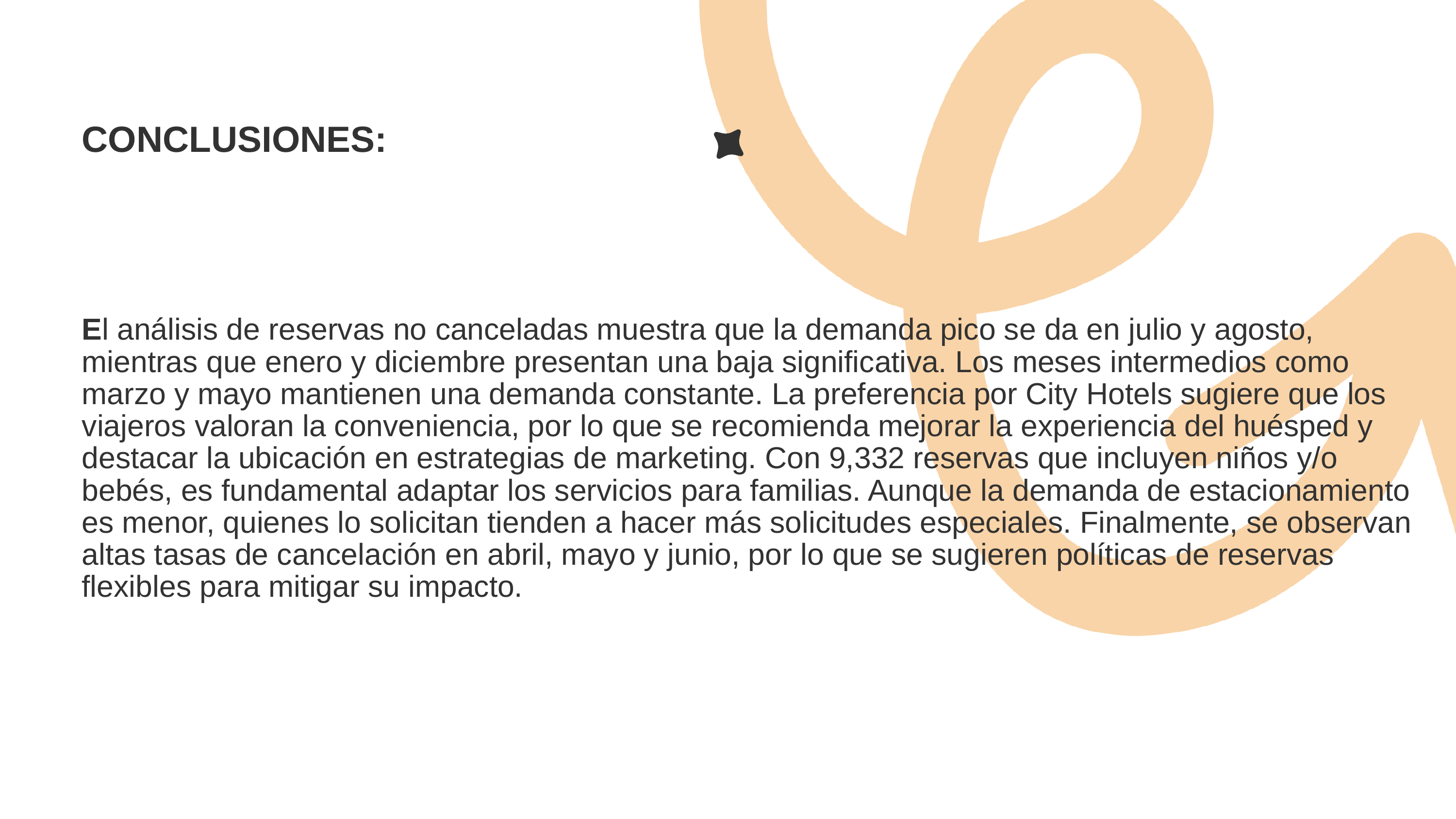

CONCLUSIONES:

El análisis de reservas no canceladas muestra que la demanda pico se da en julio y agosto, mientras que enero y diciembre presentan una baja significativa. Los meses intermedios como marzo y mayo mantienen una demanda constante. La preferencia por City Hotels sugiere que los viajeros valoran la conveniencia, por lo que se recomienda mejorar la experiencia del huésped y destacar la ubicación en estrategias de marketing. Con 9,332 reservas que incluyen niños y/o bebés, es fundamental adaptar los servicios para familias. Aunque la demanda de estacionamiento es menor, quienes lo solicitan tienden a hacer más solicitudes especiales. Finalmente, se observan altas tasas de cancelación en abril, mayo y junio, por lo que se sugieren políticas de reservas flexibles para mitigar su impacto.